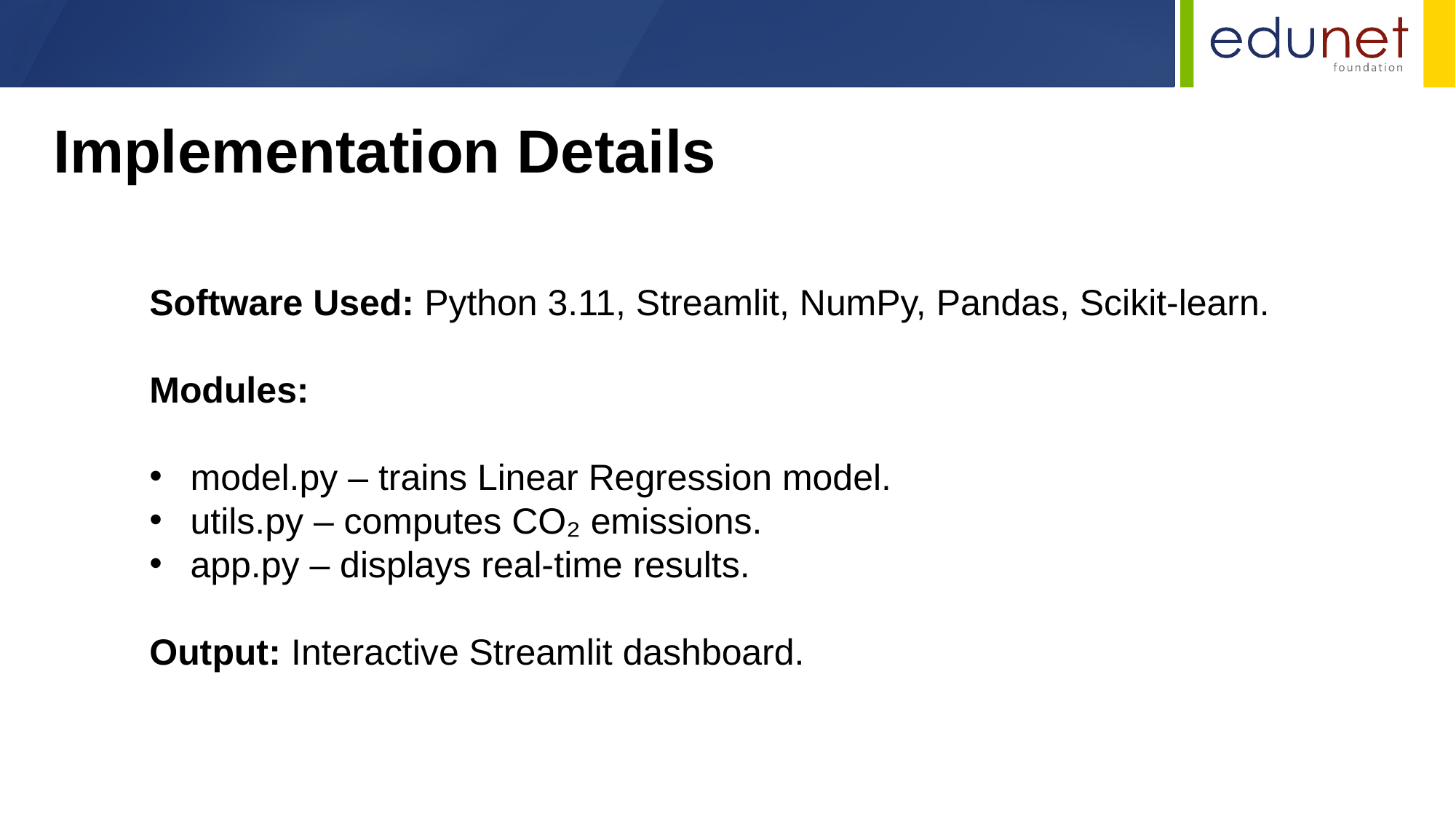

Implementation Details
Software Used: Python 3.11, Streamlit, NumPy, Pandas, Scikit-learn.
Modules:

model.py – trains Linear Regression model.
utils.py – computes CO₂ emissions.
app.py – displays real-time results.
Output: Interactive Streamlit dashboard.